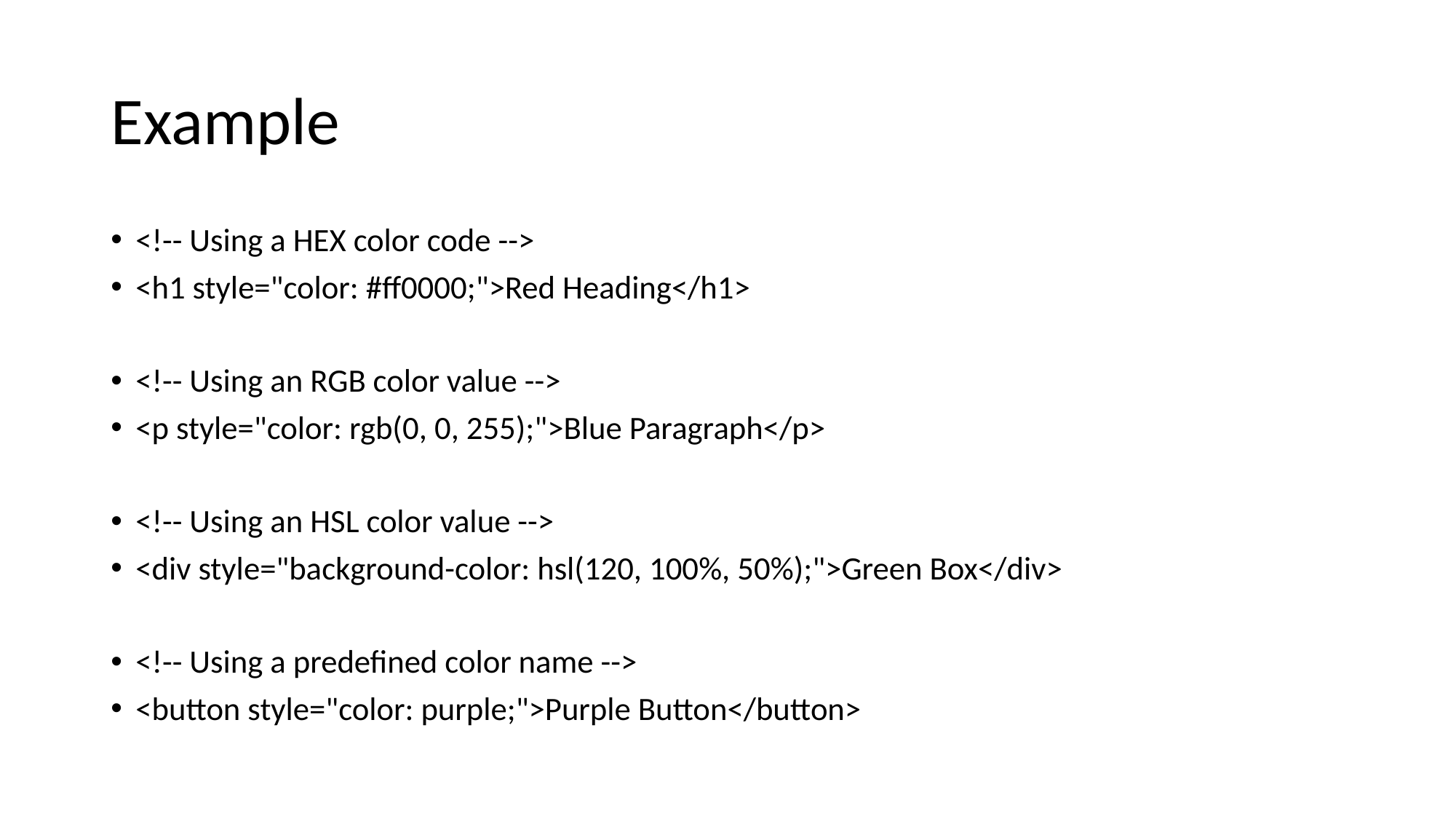

# Example
<!-- Using a HEX color code -->
<h1 style="color: #ff0000;">Red Heading</h1>

<!-- Using an RGB color value -->
<p style="color: rgb(0, 0, 255);">Blue Paragraph</p>

<!-- Using an HSL color value -->
<div style="background-color: hsl(120, 100%, 50%);">Green Box</div>

<!-- Using a predefined color name -->
<button style="color: purple;">Purple Button</button>